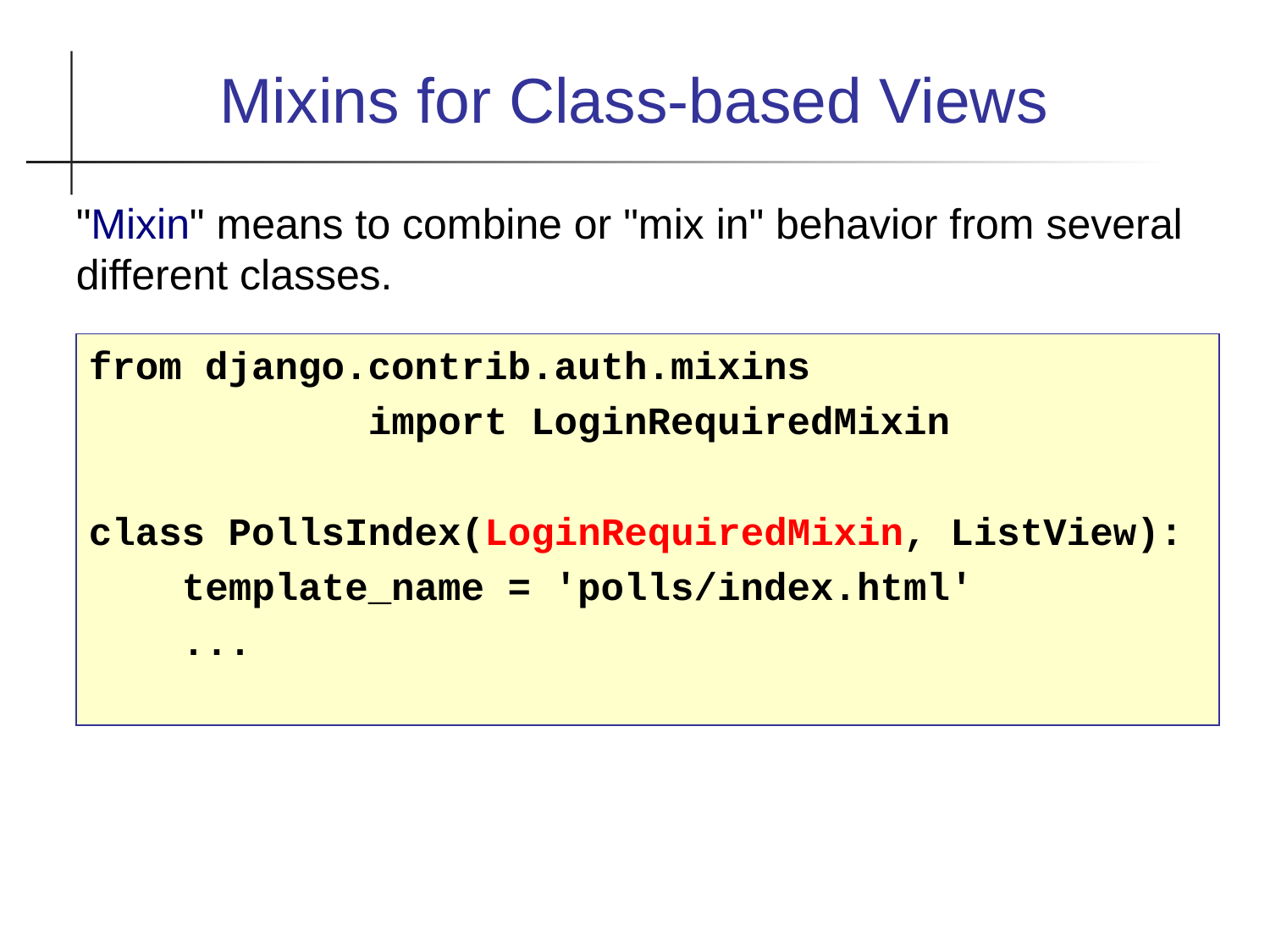

Mixins for Class-based Views
"Mixin" means to combine or "mix in" behavior from several different classes.
from django.contrib.auth.mixins
            import LoginRequiredMixin

class PollsIndex(LoginRequiredMixin, ListView):
    template_name = 'polls/index.html'
    ...